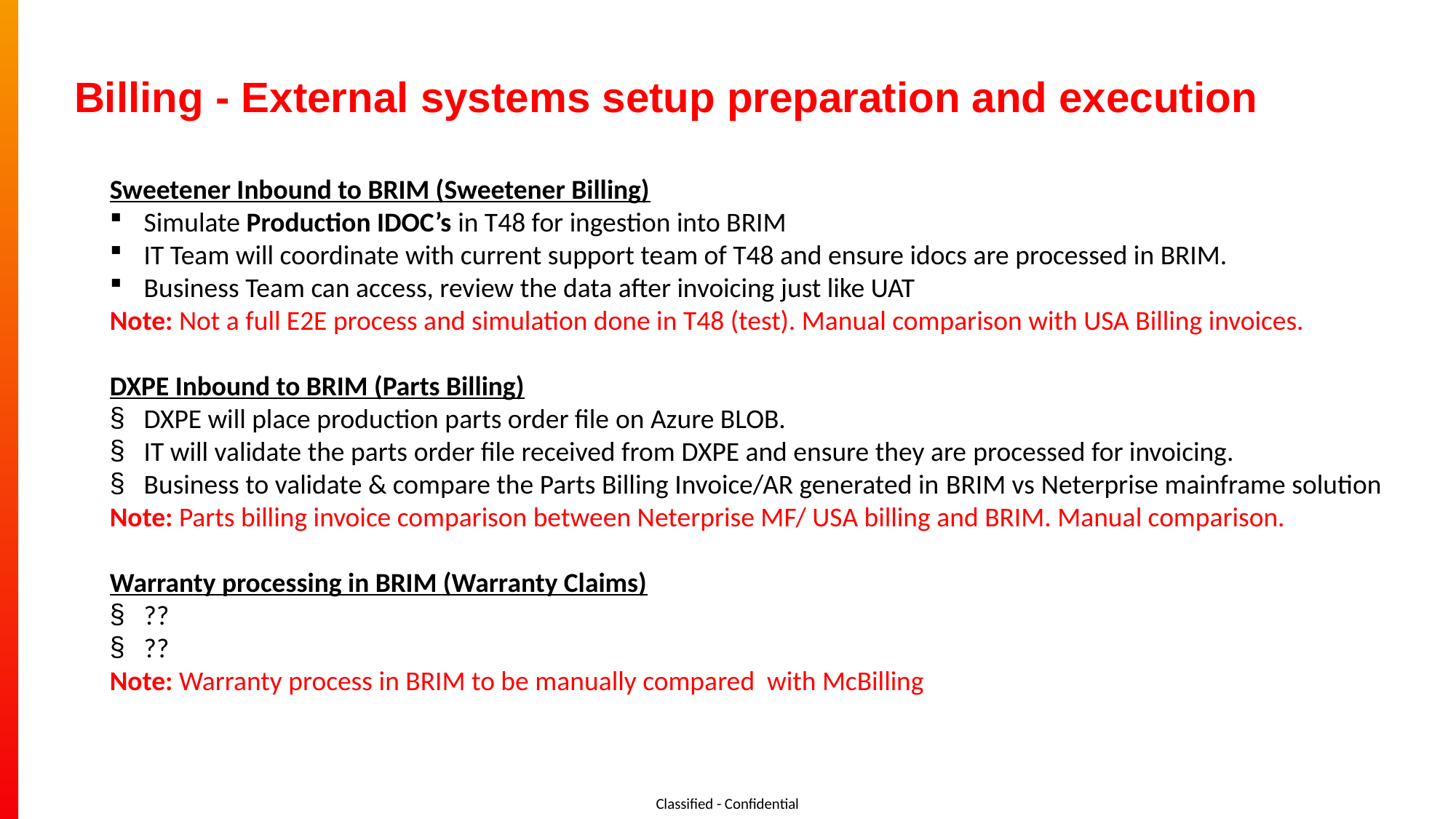

# Billing - External systems setup preparation and execution

Sweetener Inbound to BRIM (Sweetener Billing)
Simulate Production IDOC’s in T48 for ingestion into BRIM
IT Team will coordinate with current support team of T48 and ensure idocs are processed in BRIM.
Business Team can access, review the data after invoicing just like UAT
Note: Not a full E2E process and simulation done in T48 (test). Manual comparison with USA Billing invoices.

DXPE Inbound to BRIM (Parts Billing)
DXPE will place production parts order file on Azure BLOB.
IT will validate the parts order file received from DXPE and ensure they are processed for invoicing.
Business to validate & compare the Parts Billing Invoice/AR generated in BRIM vs Neterprise mainframe solution
Note: Parts billing invoice comparison between Neterprise MF/ USA billing and BRIM. Manual comparison.

Warranty processing in BRIM (Warranty Claims)
??
??
Note: Warranty process in BRIM to be manually compared  with McBilling